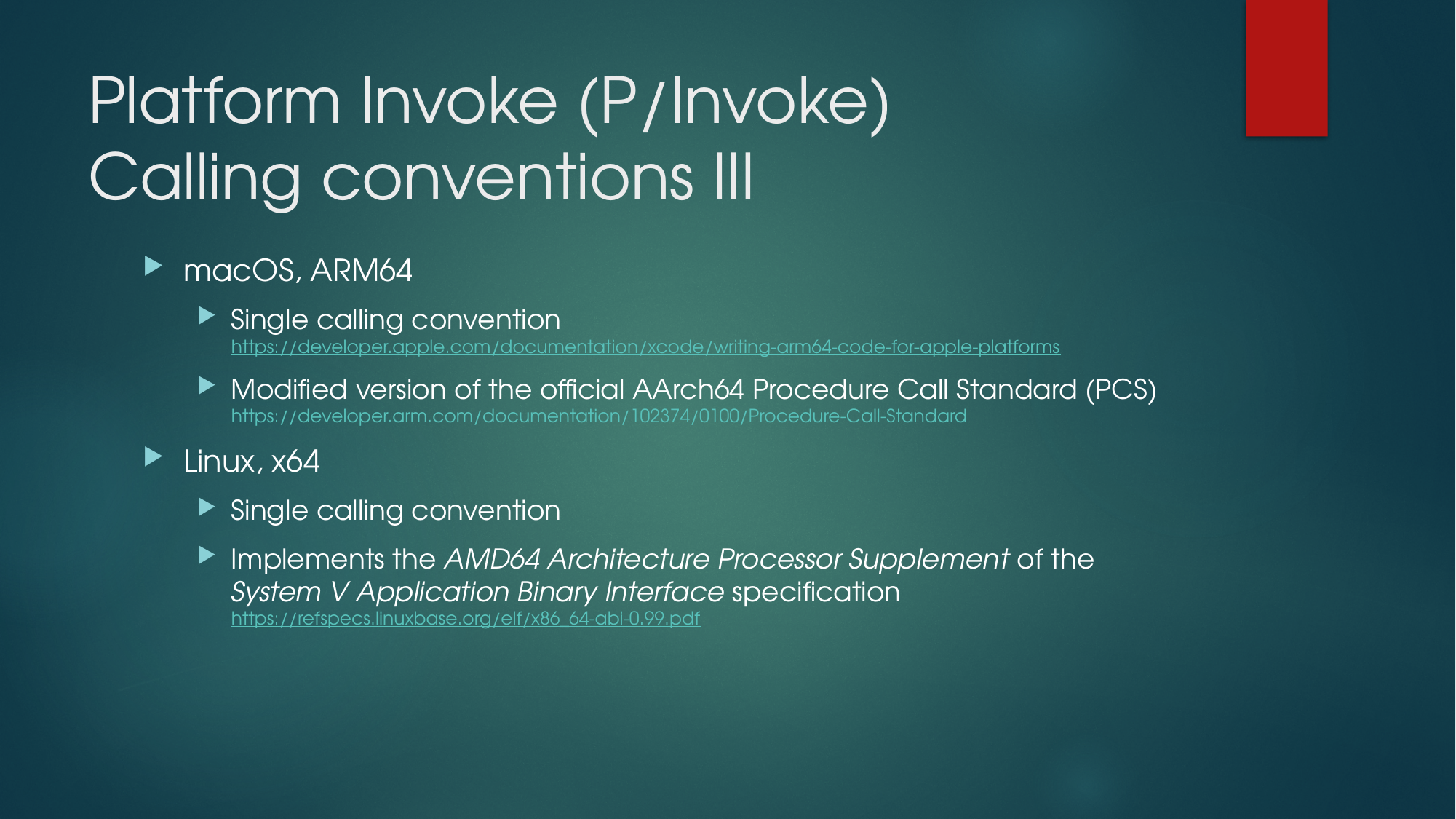

# Platform Invoke (P/Invoke) Calling conventions III
macOS, ARM64
Single calling convention
https://developer.apple.com/documentation/xcode/writing-arm64-code-for-apple-platforms
Modified version of the official AArch64 Procedure Call Standard (PCS)
https://developer.arm.com/documentation/102374/0100/Procedure-Call-Standard
Linux, x64
Single calling convention
Implements the AMD64 Architecture Processor Supplement of the System V Application Binary Interface specification
https://refspecs.linuxbase.org/elf/x86_64-abi-0.99.pdf